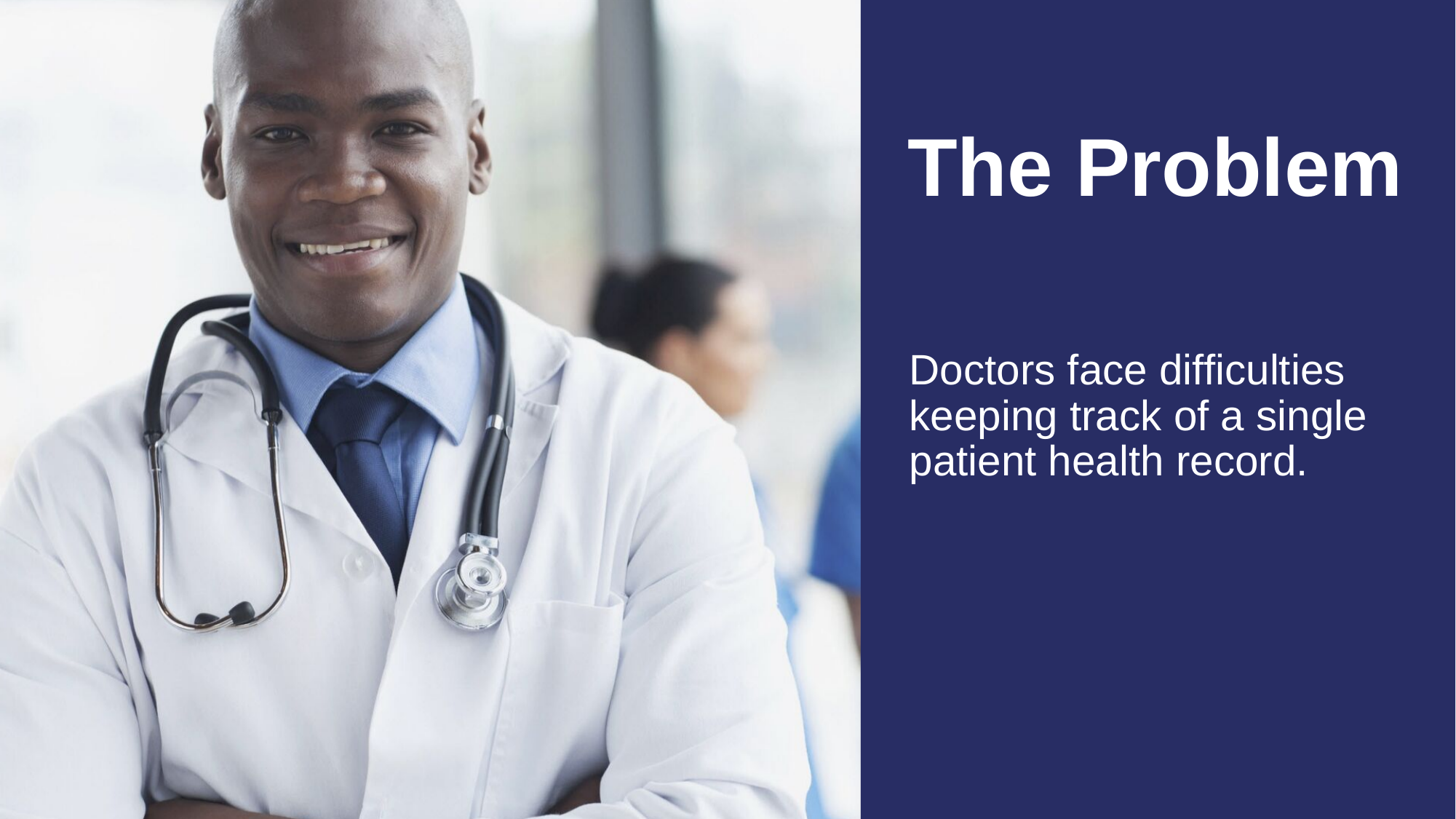

# The Problem
Doctors face difficulties keeping track of a single patient health record.